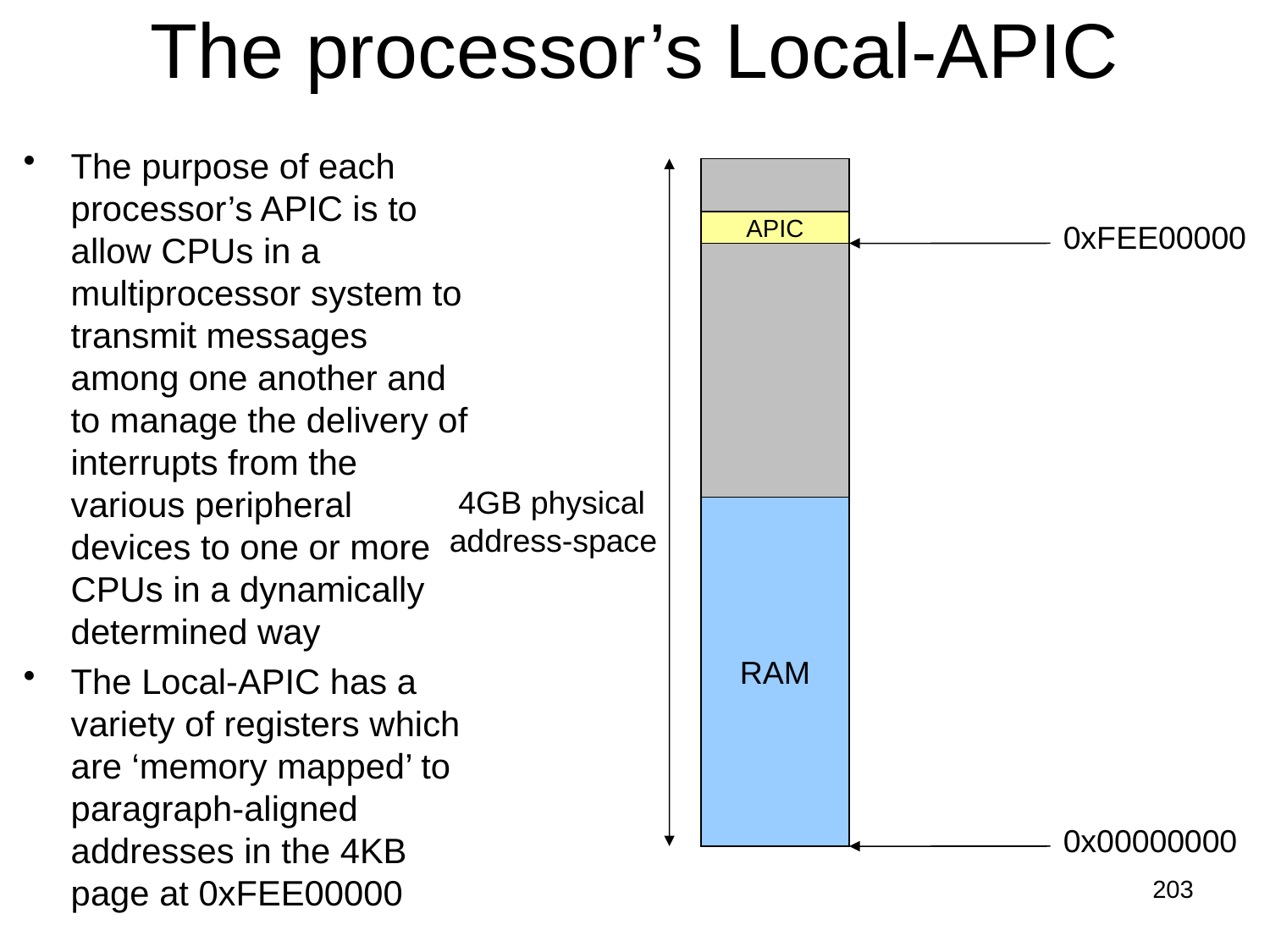

# The processor’s Local-APIC
The purpose of each processor’s APIC is to allow CPUs in a multiprocessor system to transmit messages among one another and to manage the delivery of interrupts from the various peripheral devices to one or more CPUs in a dynamically determined way
The Local-APIC has a variety of registers which are ‘memory mapped’ to paragraph-aligned addresses in the 4KB page at 0xFEE00000

APIC
0xFEE00000

 4GB physical
address-space
RAM
0x00000000

203